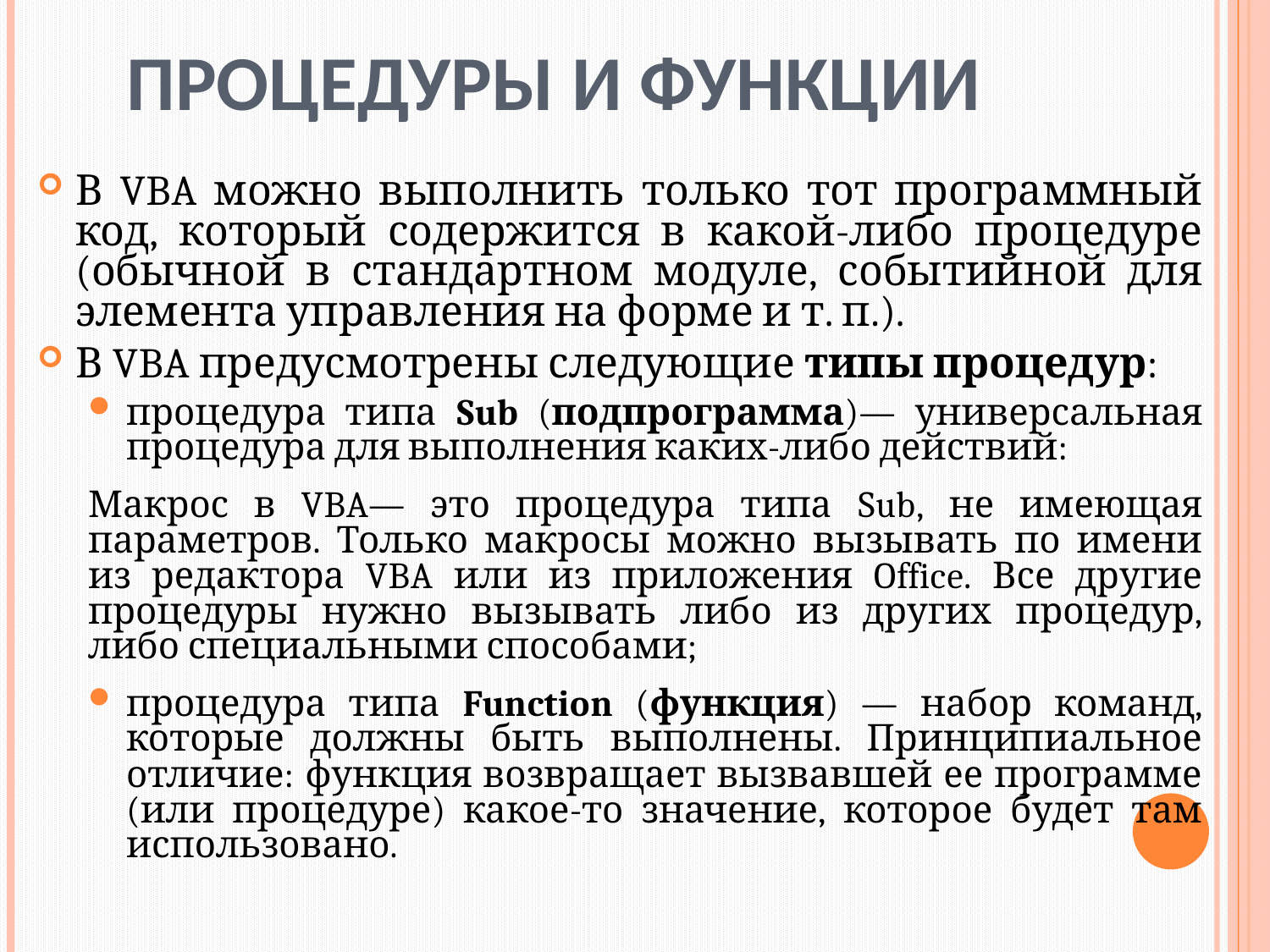

# Процедуры и функции
В VBA можно выполнить только тот программный код, который содержится в какой-либо процедуре (обычной в стандартном модуле, событийной для элемента управления на форме и т. п.).
В VBA предусмотрены следующие типы процедур:
процедура типа Sub (подпрограмма)— универсальная процедура для выполнения каких-либо действий:
Макрос в VBA— это процедура типа Sub, не имеющая параметров. Только макросы можно вызывать по имени из редактора VBA или из приложения Office. Все другие процедуры нужно вызывать либо из других процедур, либо специальными способами;
процедура типа Function (функция) — набор команд, которые должны быть выполнены. Принципиальное отличие: функция возвращает вызвавшей ее программе (или процедуре) какое-то значение, которое будет там использовано.